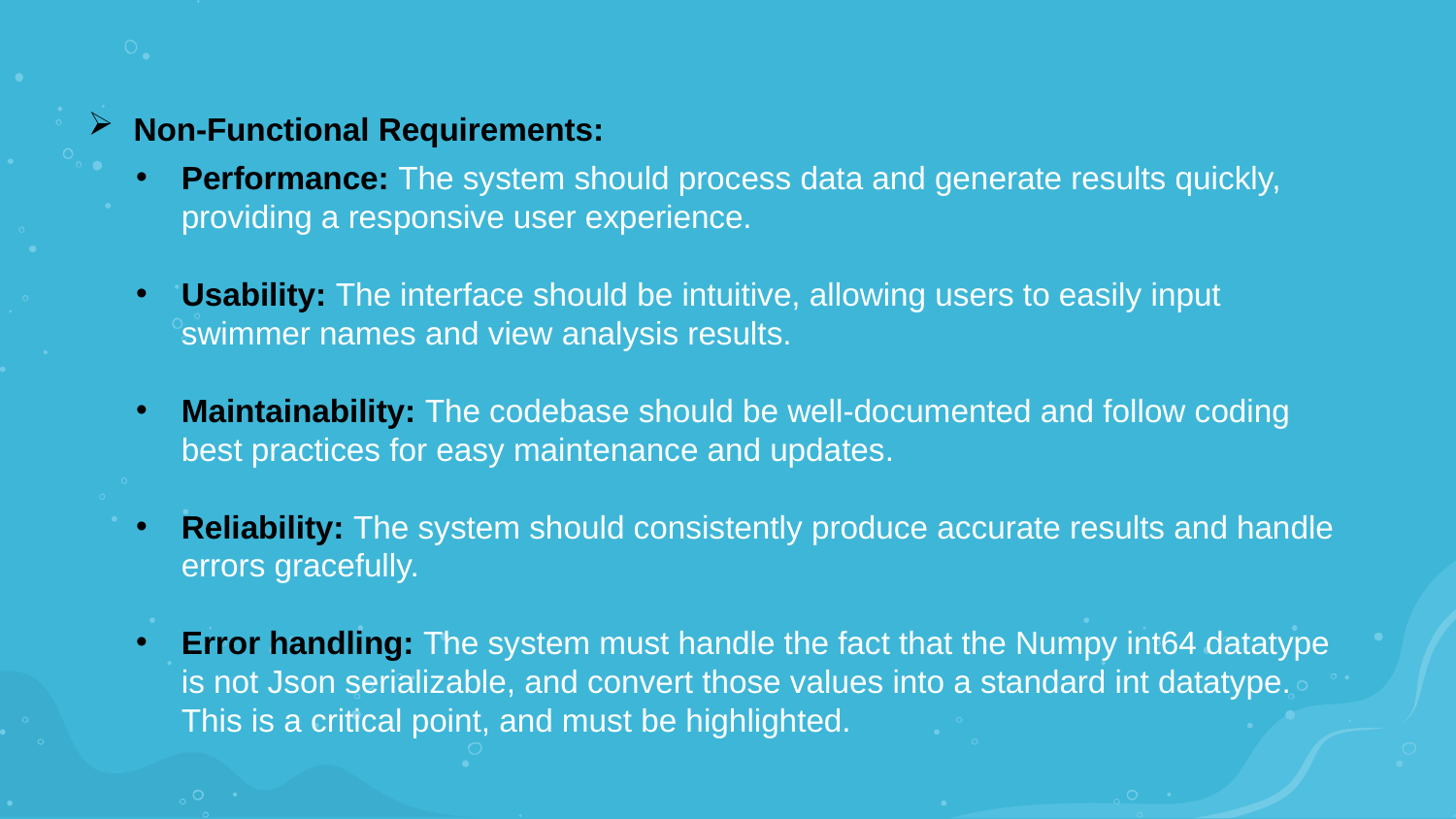

Non-Functional Requirements:
Performance: The system should process data and generate results quickly, providing a responsive user experience.

Usability: The interface should be intuitive, allowing users to easily input swimmer names and view analysis results.

Maintainability: The codebase should be well-documented and follow coding best practices for easy maintenance and updates.

Reliability: The system should consistently produce accurate results and handle errors gracefully.

Error handling: The system must handle the fact that the Numpy int64 datatype is not Json serializable, and convert those values into a standard int datatype. This is a critical point, and must be highlighted.